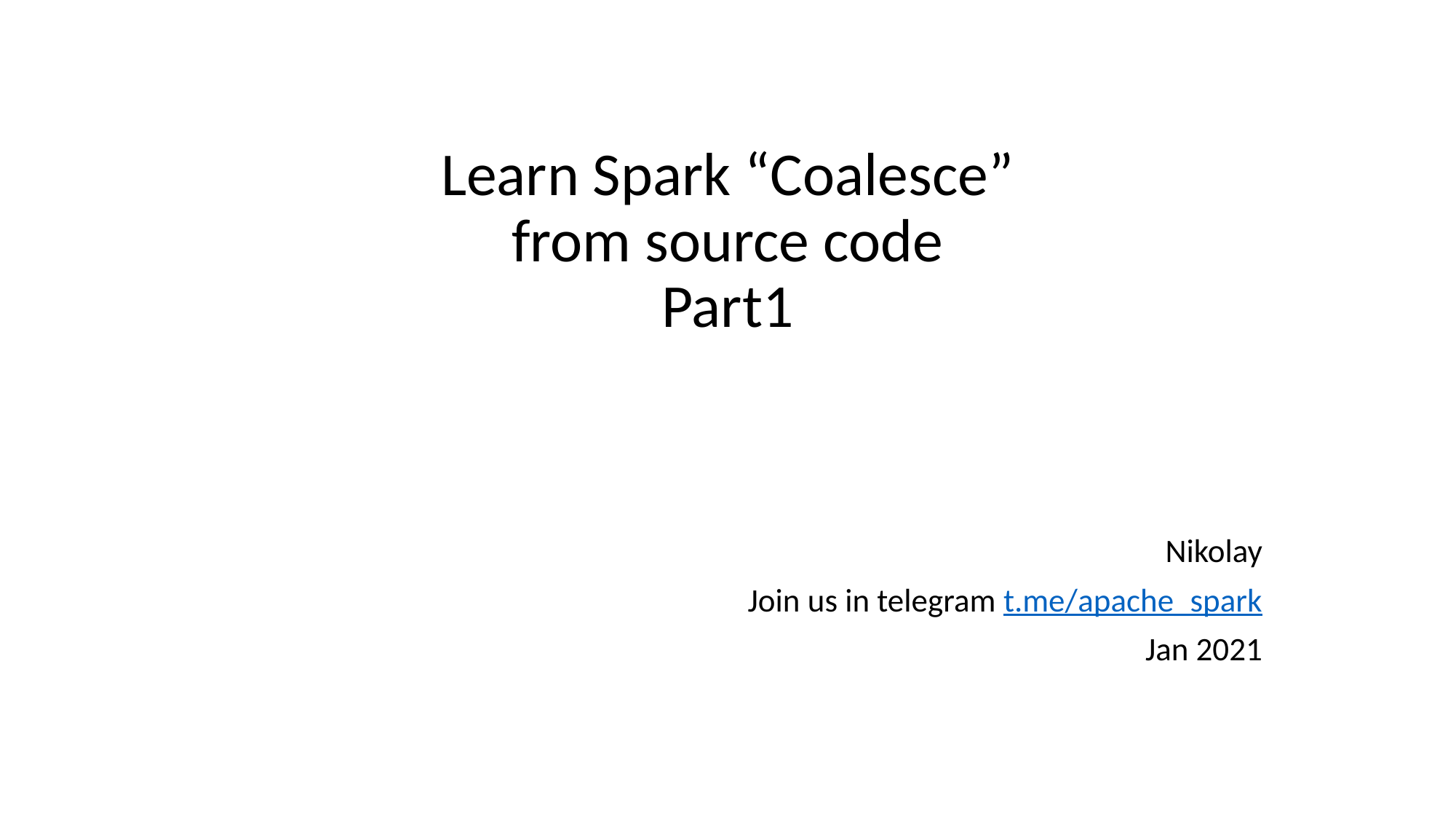

# Learn Spark “Coalesce” from source code Part1

Nikolay
Join us in telegram t.me/apache_spark
Jan 2021